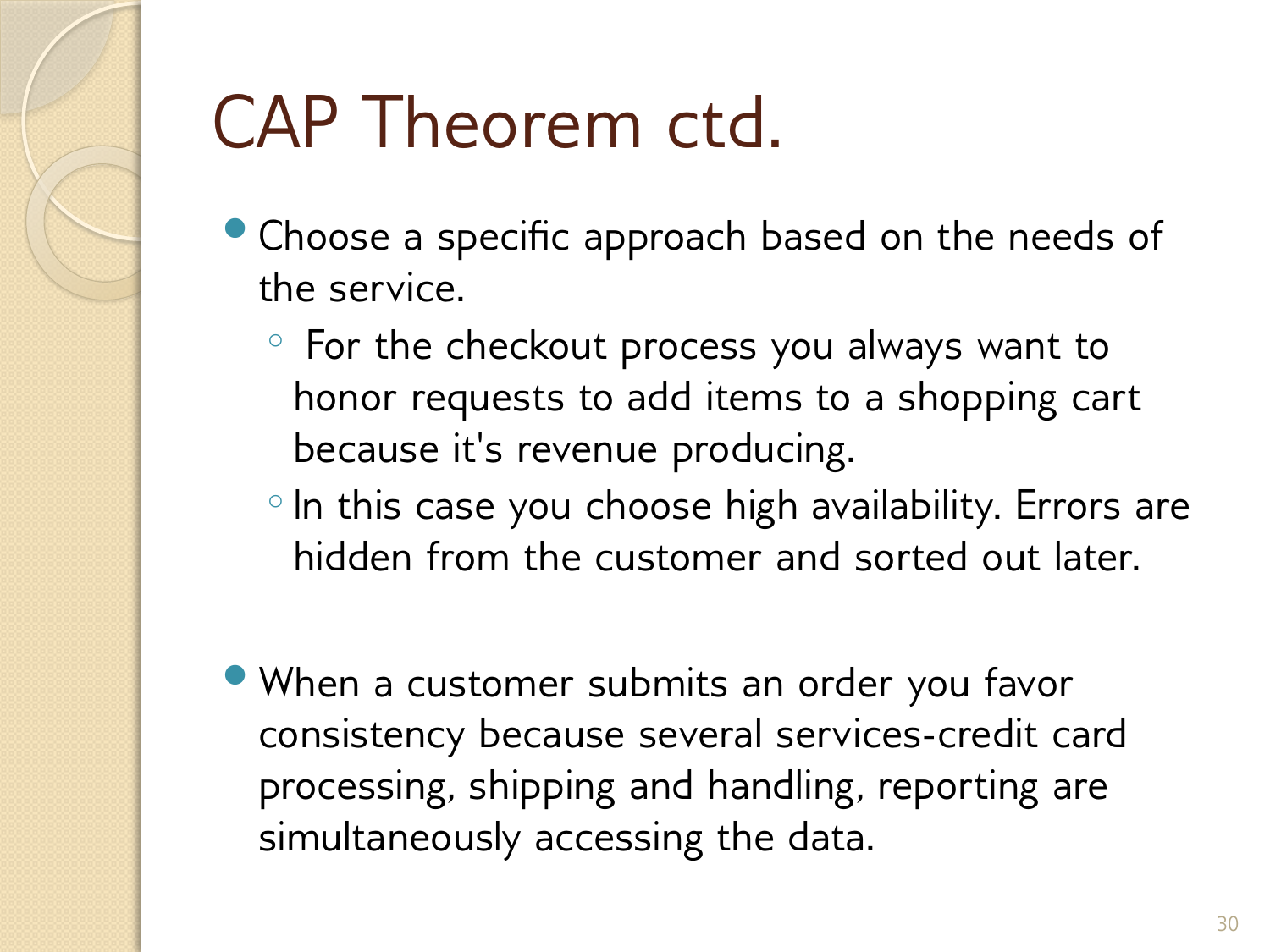

# CAP Theorem ctd.
Choose a specific approach based on the needs of the service.
 For the checkout process you always want to honor requests to add items to a shopping cart because it's revenue producing.
In this case you choose high availability. Errors are hidden from the customer and sorted out later.

When a customer submits an order you favor consistency because several services-credit card processing, shipping and handling, reporting are simultaneously accessing the data.

30